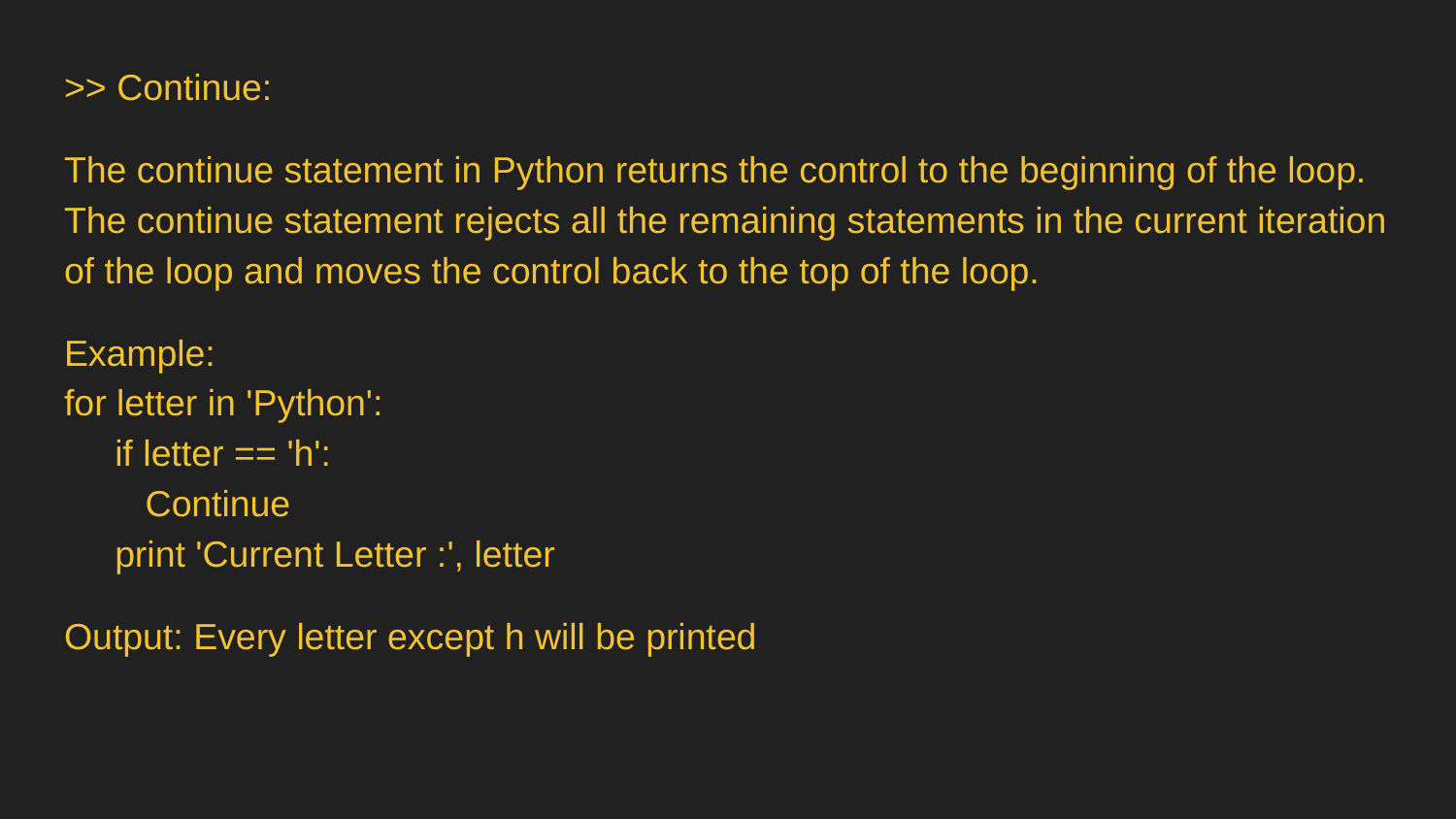

>> Continue:
The continue statement in Python returns the control to the beginning of the loop. The continue statement rejects all the remaining statements in the current iteration of the loop and moves the control back to the top of the loop.
Example:
for letter in 'Python':
     if letter == 'h':
        Continue
     print 'Current Letter :', letter
Output: Every letter except h will be printed